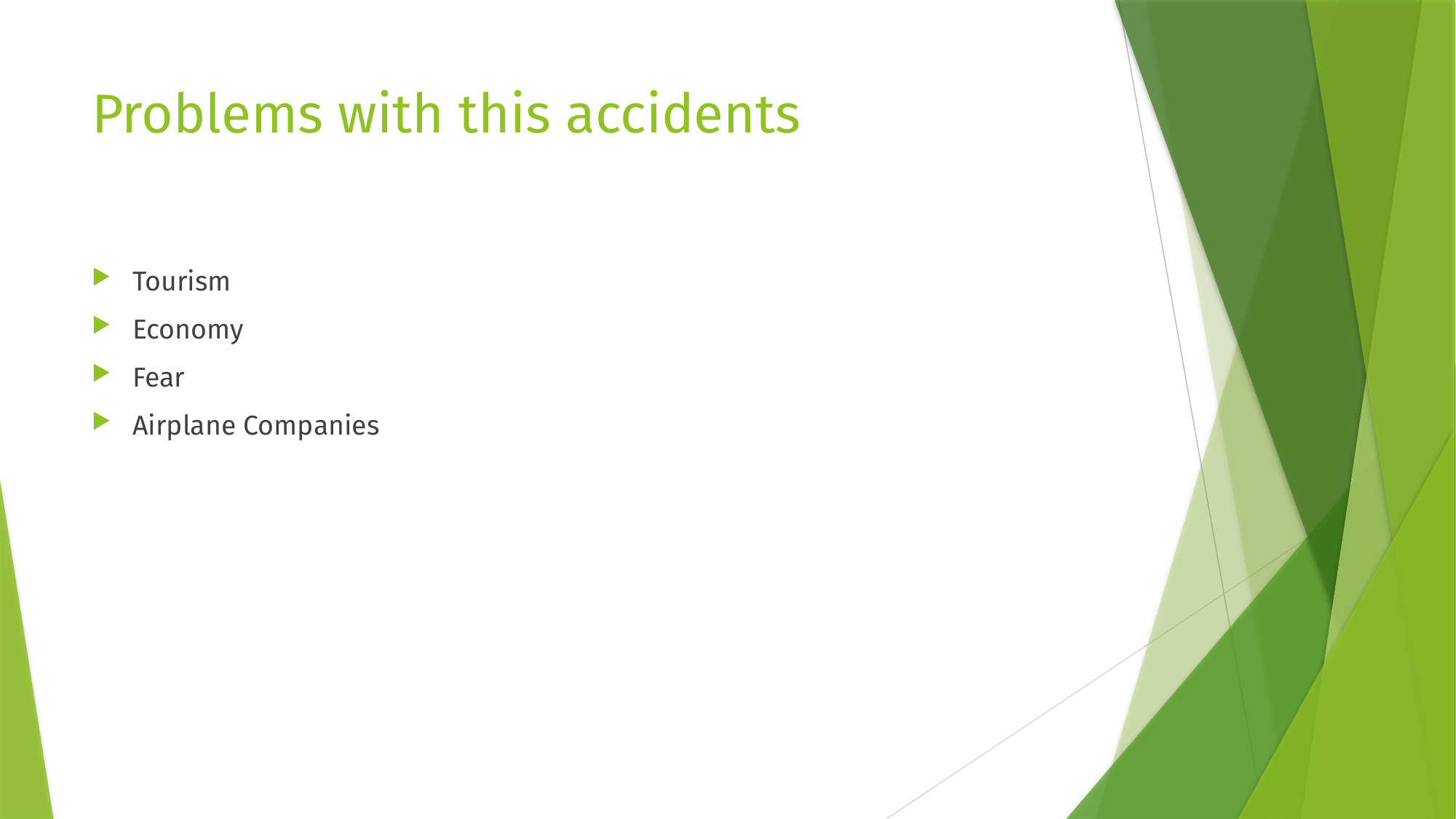

# Problems with this accidents
Tourism
Economy
Fear
Airplane Companies